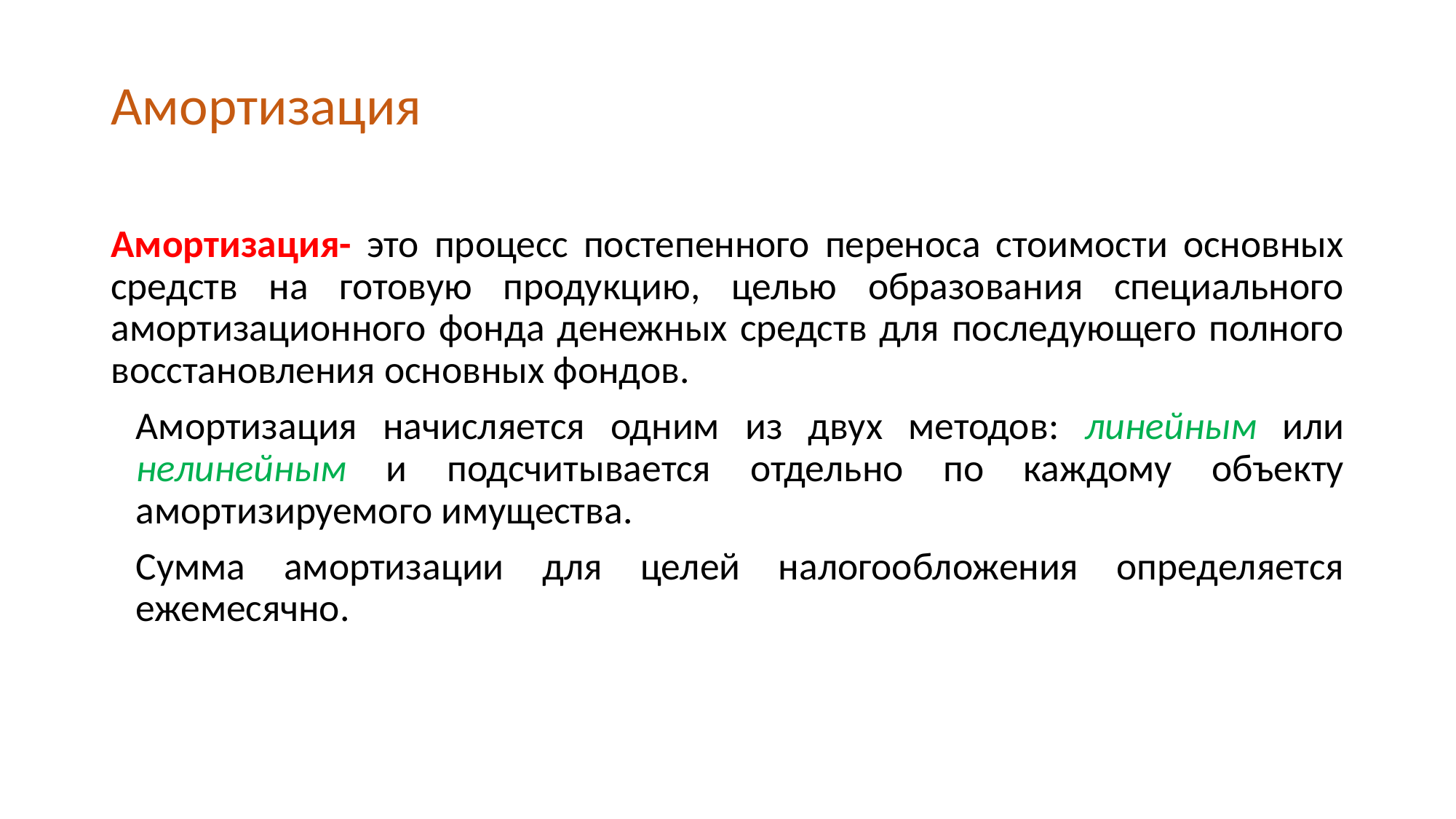

# Амортизация
Амортизация- это процесс постепенного переноса стоимости основных средств на готовую продукцию, целью образования специального амортизационного фонда денежных средств для последующего полного восстановления основных фондов.
	Амортизация начисляется одним из двух методов: линейным или нелинейным и подсчитывается отдельно по каждому объекту амортизируемого имущества.
	Сумма амортизации для целей налогообложения определяется ежемесячно.